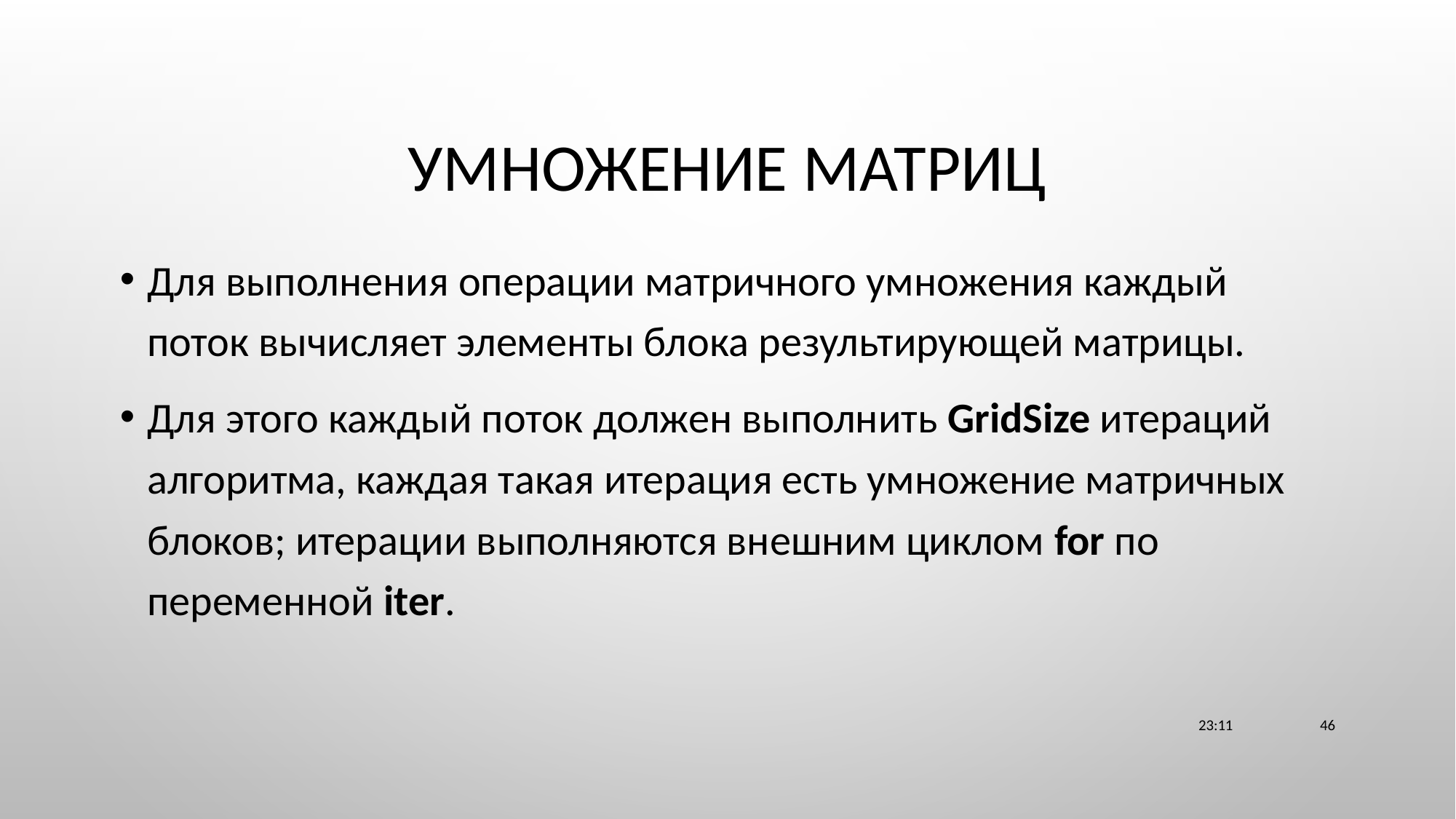

# Умножение матриц
Для выполнения операции матричного умножения каждый поток вычисляет элементы блока результирующей матрицы.
Для этого каждый поток должен выполнить GridSize итераций алгоритма, каждая такая итерация есть умножение матричных блоков; итерации выполняются внешним циклом for по переменной iter.
23:11
46